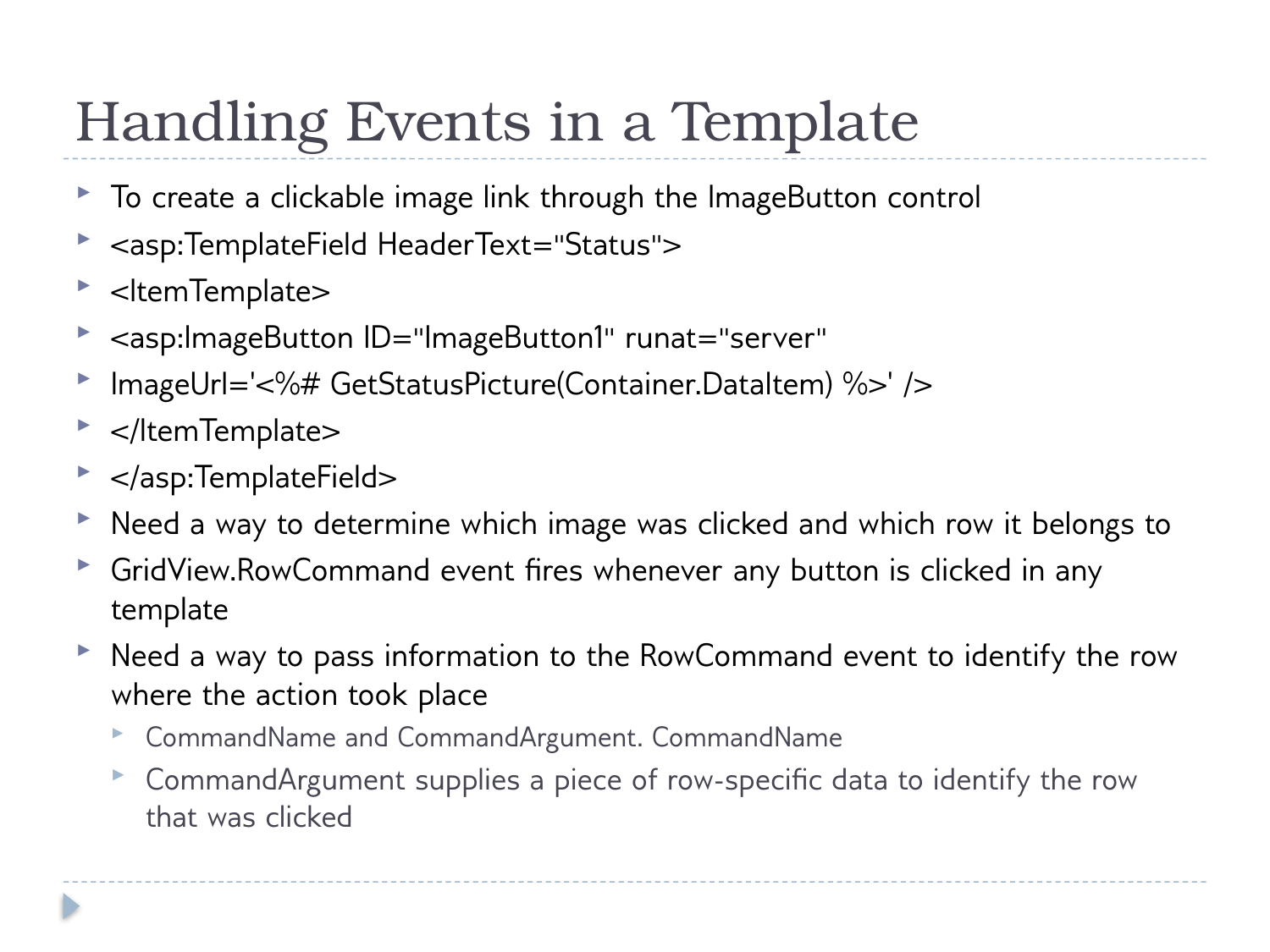

# Handling Events in a Template
To create a clickable image link through the ImageButton control
<asp:TemplateField HeaderText="Status">
<ItemTemplate>
<asp:ImageButton ID="ImageButton1" runat="server"
ImageUrl='<%# GetStatusPicture(Container.DataItem) %>' />
</ItemTemplate>
</asp:TemplateField>
Need a way to determine which image was clicked and which row it belongs to
GridView.RowCommand event fires whenever any button is clicked in any template
Need a way to pass information to the RowCommand event to identify the row where the action took place
CommandName and CommandArgument. CommandName
CommandArgument supplies a piece of row-specific data to identify the row that was clicked